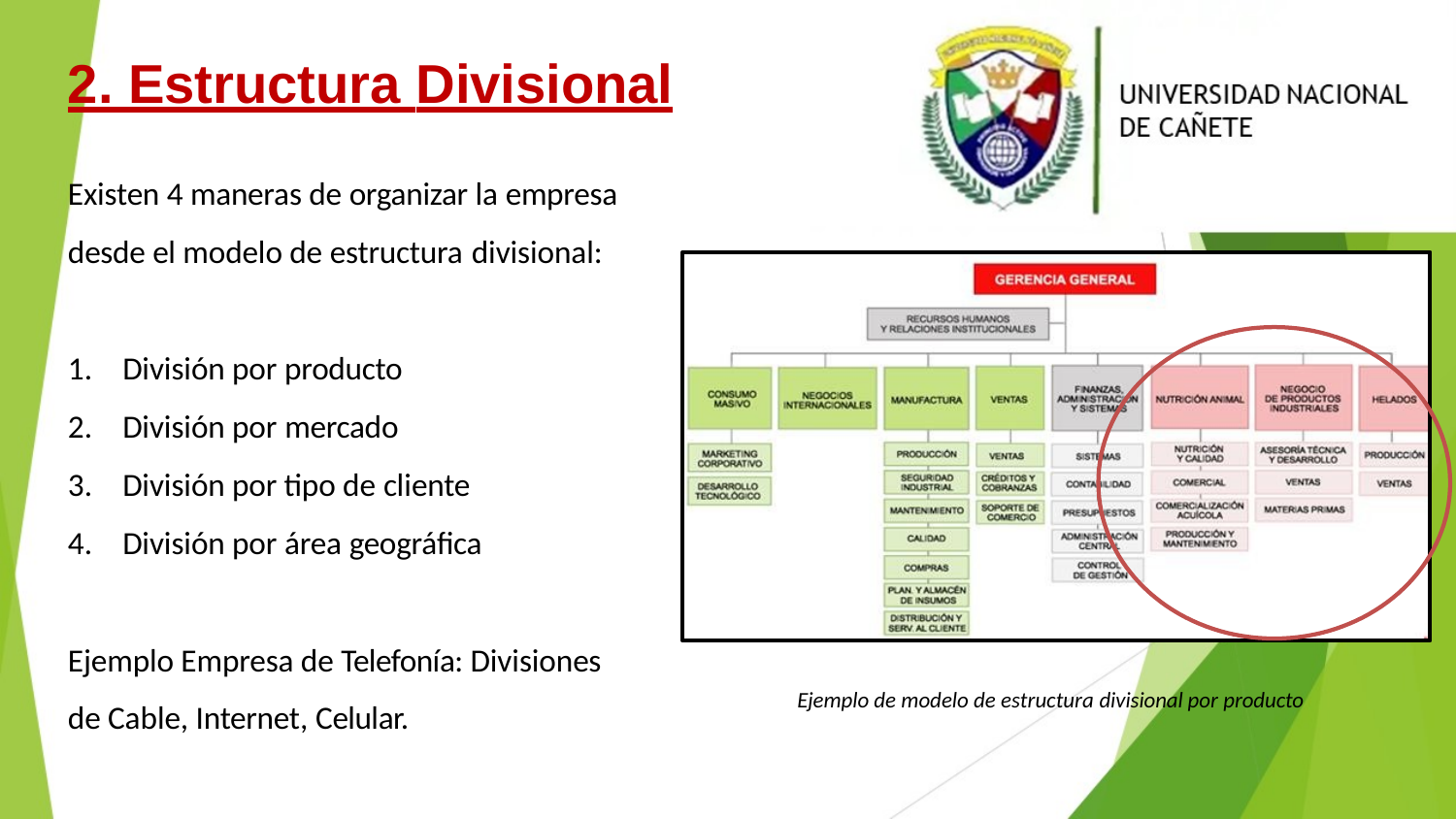

# 2. Estructura Divisional
Existen 4 maneras de organizar la empresa  desde el modelo de estructura divisional:

División por producto
División por mercado
División por tipo de cliente
División por área geográfica
Ejemplo Empresa de Telefonía: Divisiones  de Cable, Internet, Celular.
Ejemplo de modelo de estructura divisional por producto